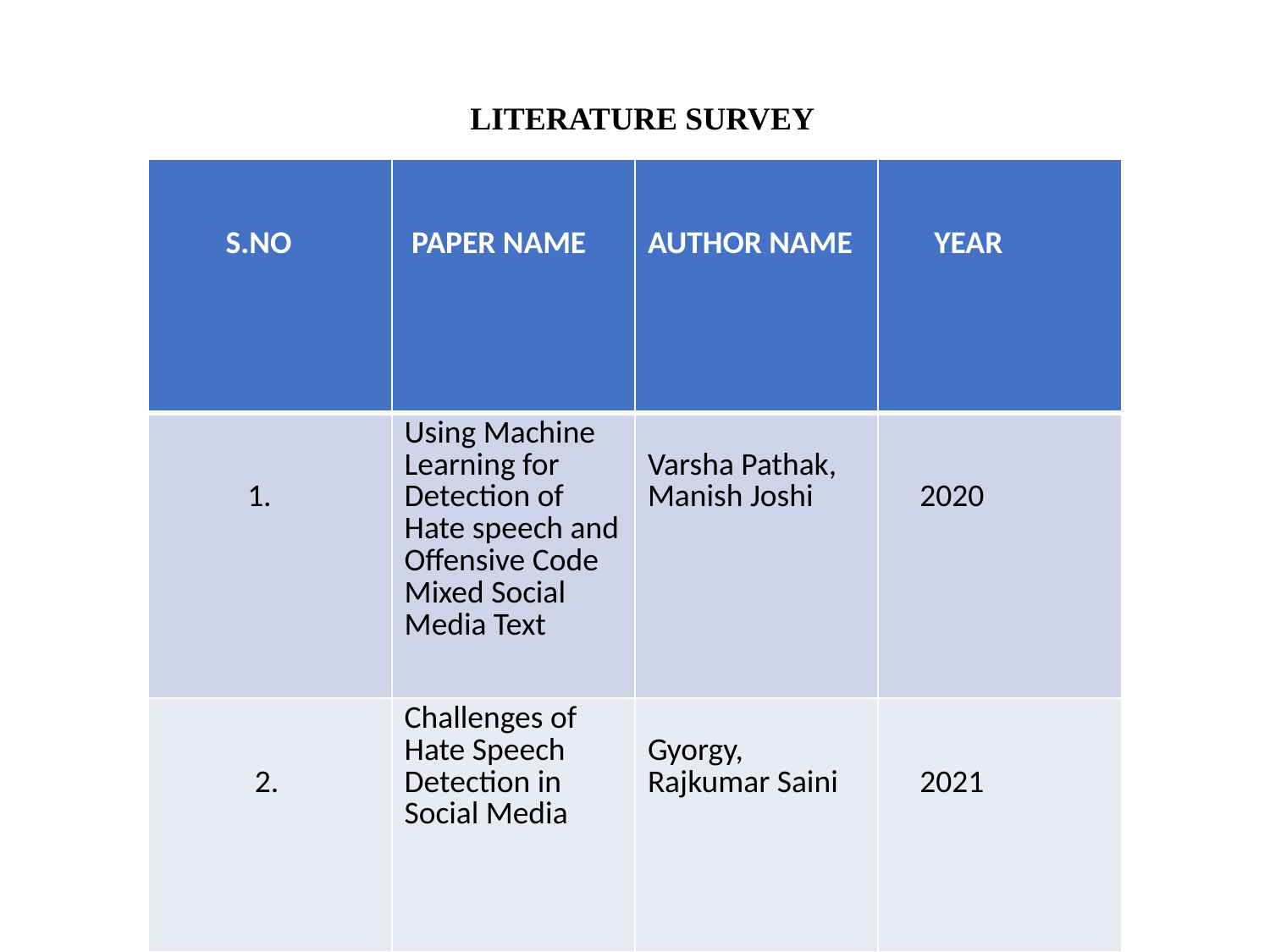

# LITERATURE SURVEY
| S.NO | PAPER NAME | AUTHOR NAME | YEAR |
| --- | --- | --- | --- |
| 1. | Using Machine Learning for Detection of Hate speech and Offensive Code Mixed Social Media Text | Varsha Pathak, Manish Joshi | 2020 |
| 2. | Challenges of Hate Speech Detection in Social Media | Gyorgy, Rajkumar Saini | 2021 |